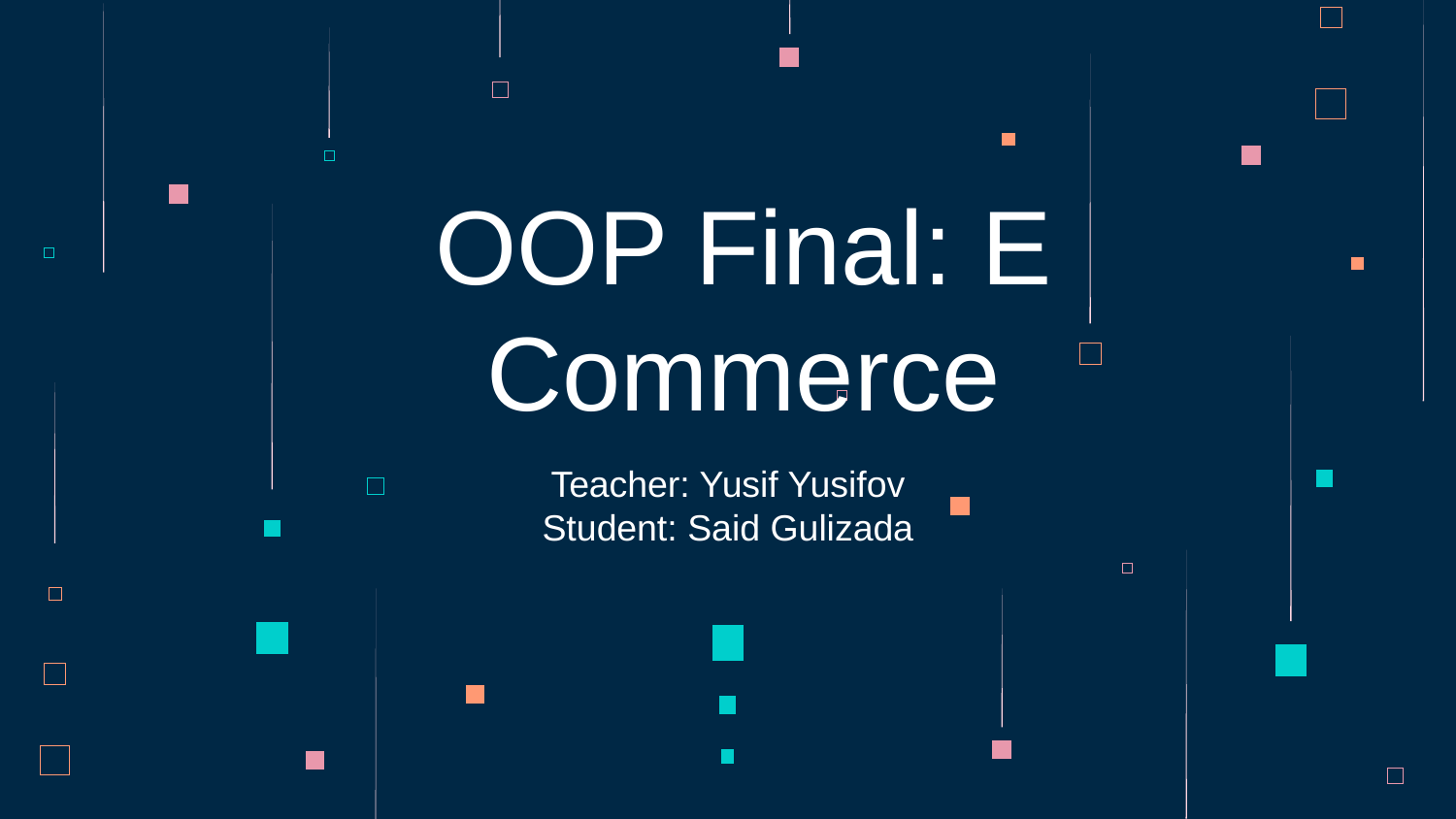

# OOP Final: E Commerce

Teacher: Yusif Yusifov
Student: Said Gulizada